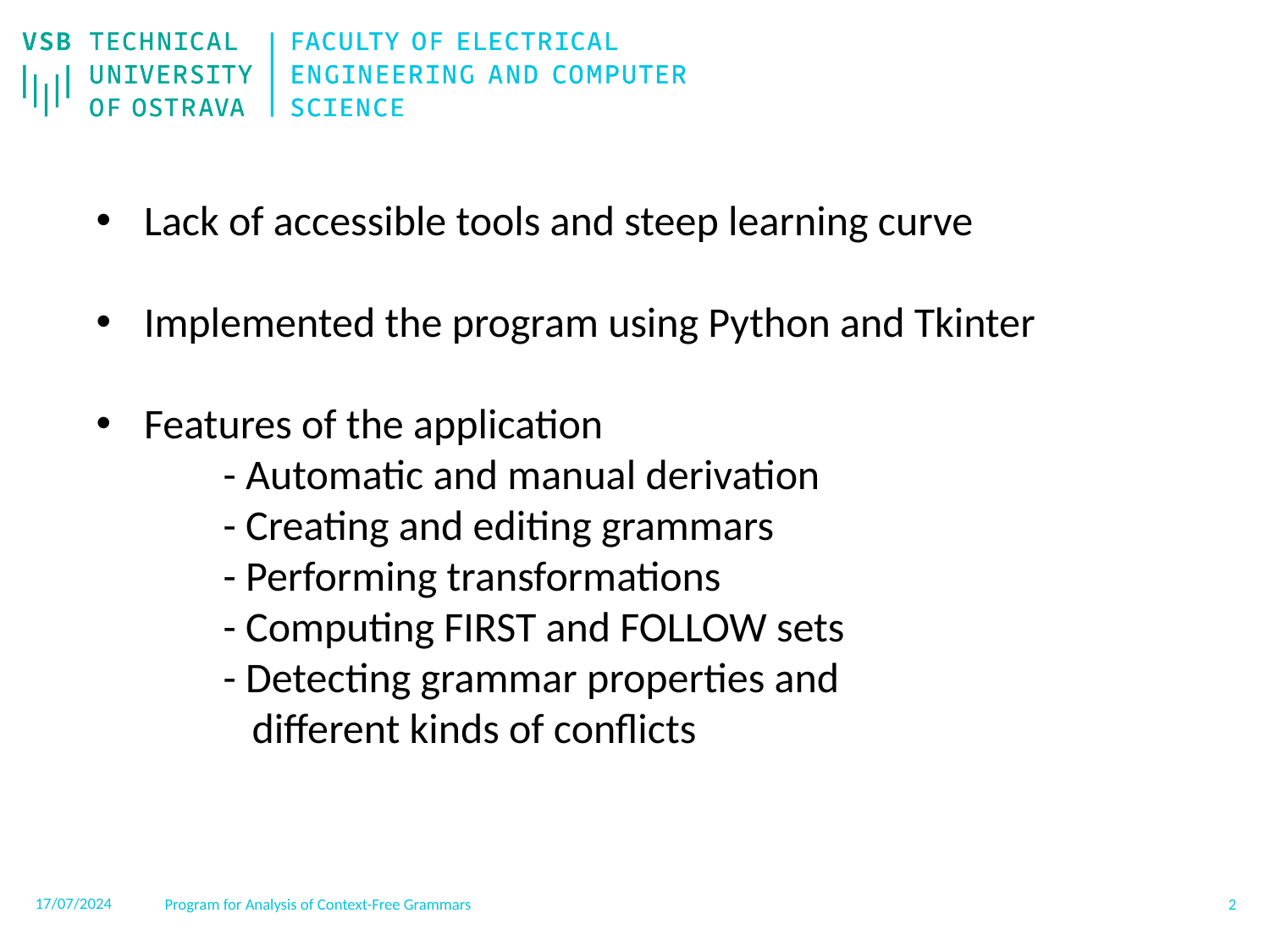

Lack of accessible tools and steep learning curve

Implemented the program using Python and Tkinter

Features of the application
- Automatic and manual derivation
- Creating and editing grammars
- Performing transformations
- Computing FIRST and FOLLOW sets
- Detecting grammar properties and
   different kinds of conflicts
17/07/2024
2
Program for Analysis of Context-Free Grammars